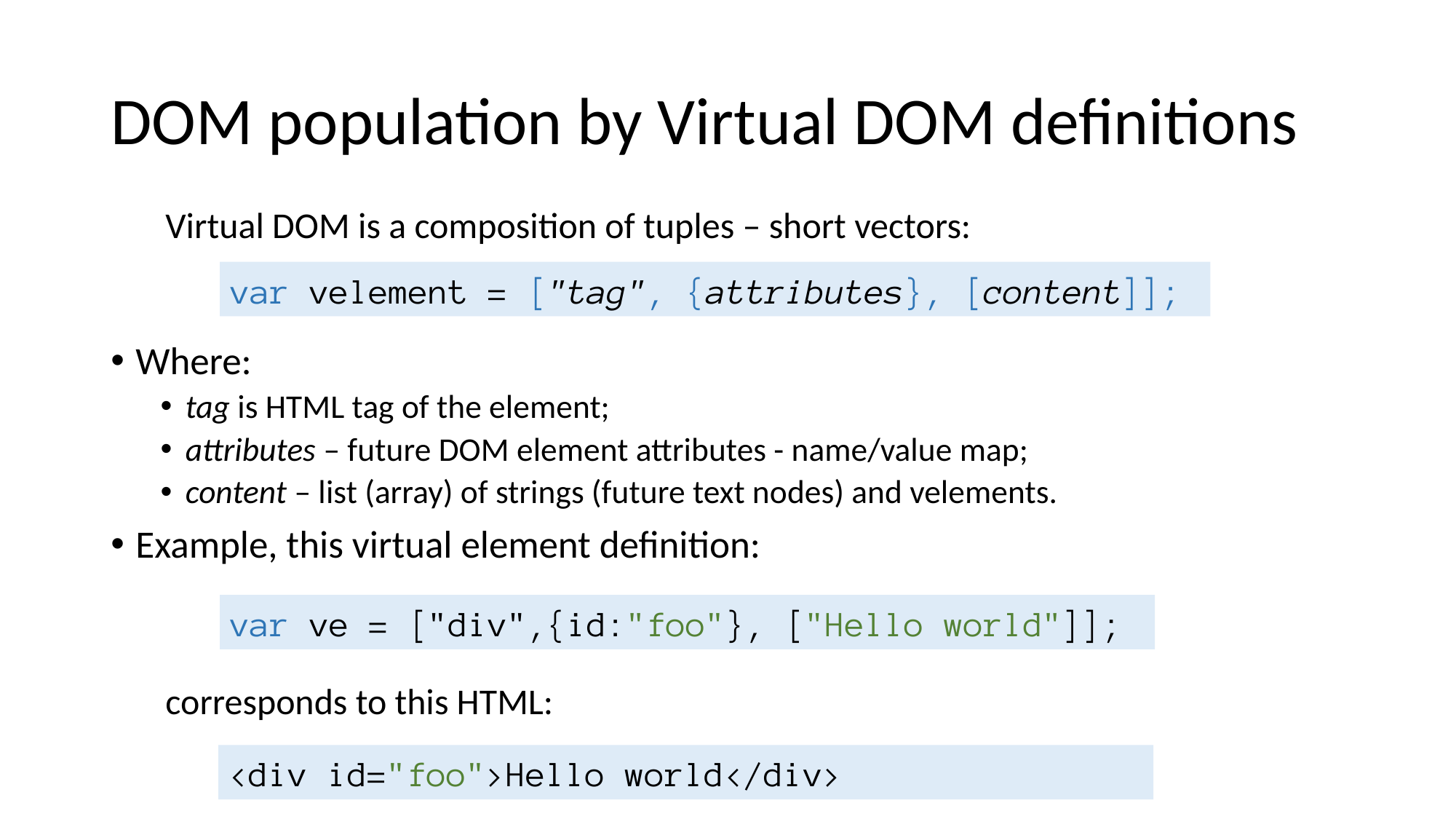

# DOM population by Virtual DOM definitions
Virtual DOM is a composition of tuples – short vectors:
var velement = ["tag", {attributes}, [content]];
Where:
tag is HTML tag of the element;
attributes – future DOM element attributes - name/value map;
content – list (array) of strings (future text nodes) and velements.
Example, this virtual element definition:
var ve = ["div",{id:"foo"}, ["Hello world"]];
corresponds to this HTML:
<div id="foo">Hello world</div>